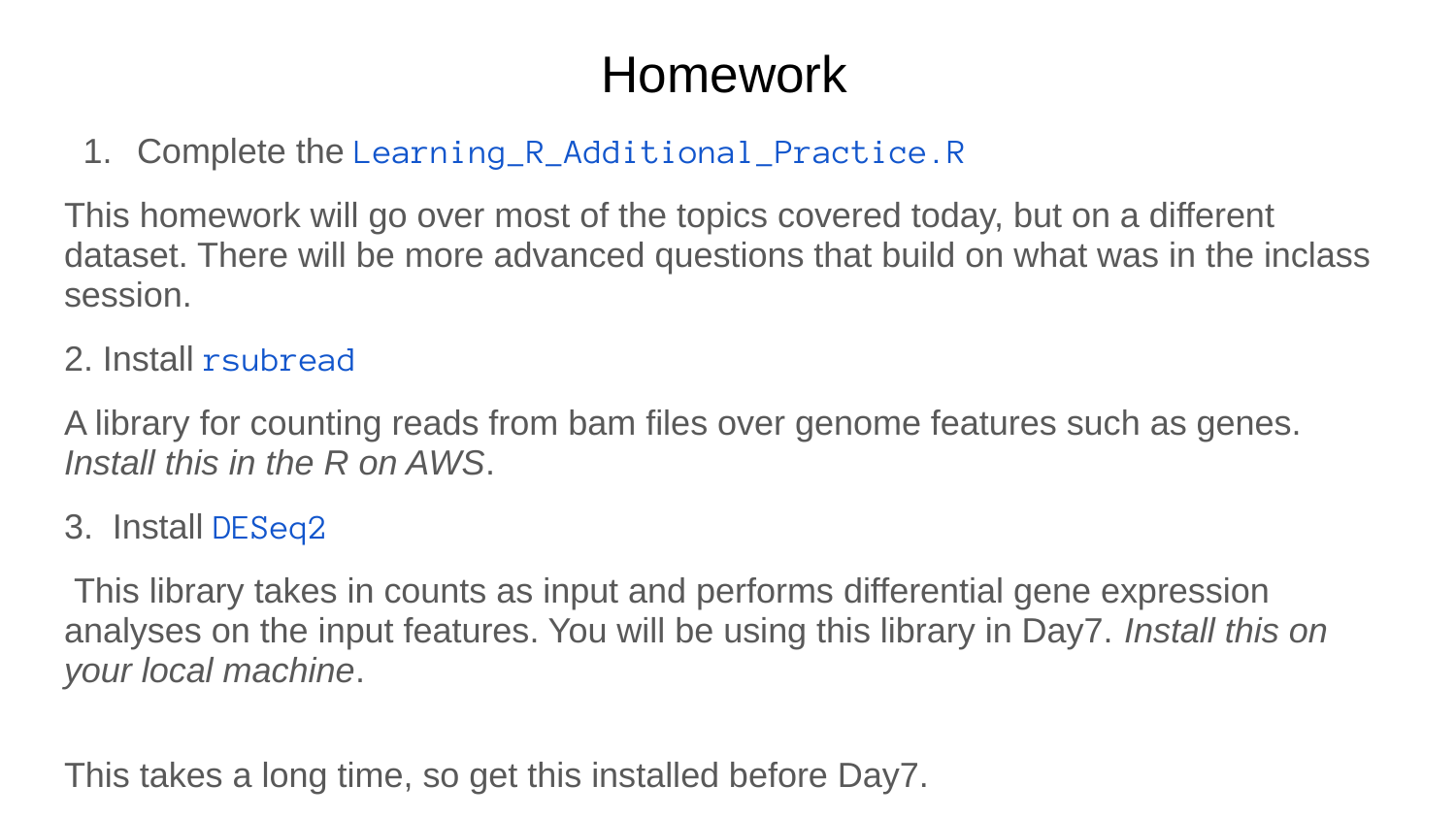

# Homework
Complete the Learning_R_Additional_Practice.R
This homework will go over most of the topics covered today, but on a different dataset. There will be more advanced questions that build on what was in the inclass session.
2. Install rsubread
A library for counting reads from bam files over genome features such as genes. Install this in the R on AWS.
3. Install DESeq2
 This library takes in counts as input and performs differential gene expression analyses on the input features. You will be using this library in Day7. Install this on your local machine.
This takes a long time, so get this installed before Day7.